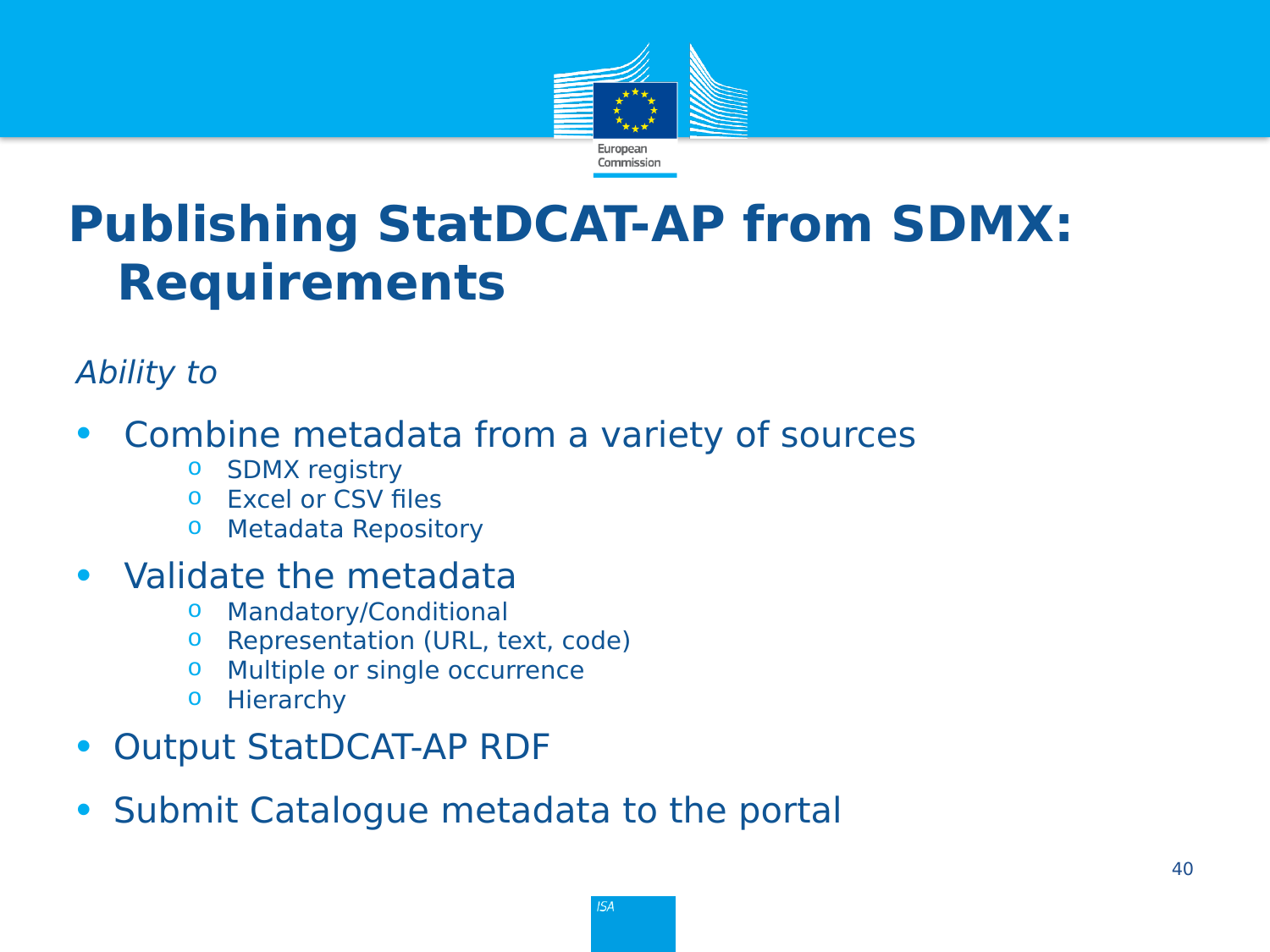

# Publishing StatDCAT-AP from SDMX: Requirements
Ability to
Combine metadata from a variety of sources
SDMX registry
Excel or CSV files
Metadata Repository
Validate the metadata
Mandatory/Conditional
Representation (URL, text, code)
Multiple or single occurrence
Hierarchy
Output StatDCAT-AP RDF
Submit Catalogue metadata to the portal
40